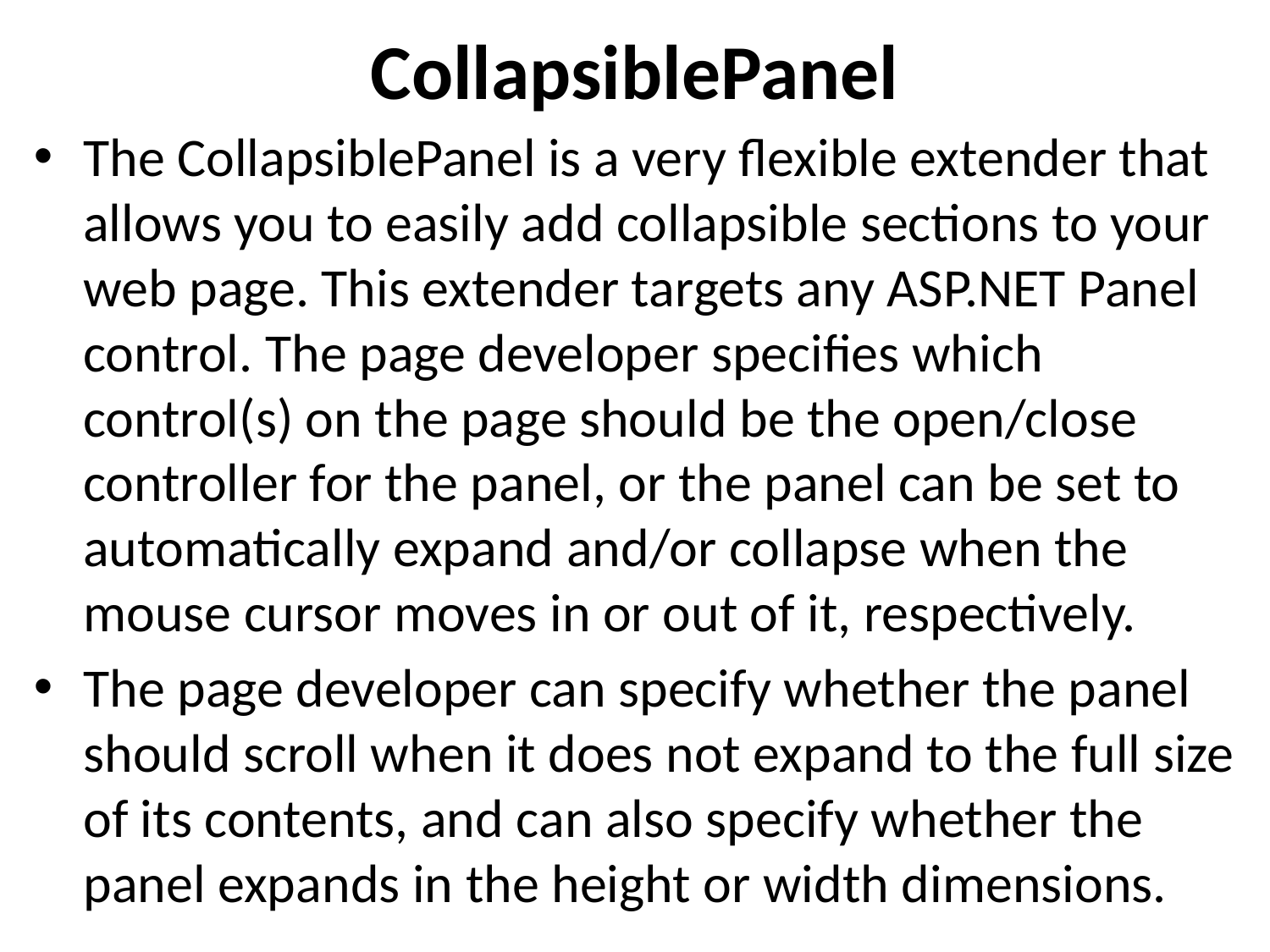

# CollapsiblePanel
The CollapsiblePanel is a very flexible extender that allows you to easily add collapsible sections to your web page. This extender targets any ASP.NET Panel control. The page developer specifies which control(s) on the page should be the open/close controller for the panel, or the panel can be set to automatically expand and/or collapse when the mouse cursor moves in or out of it, respectively.
The page developer can specify whether the panel should scroll when it does not expand to the full size of its contents, and can also specify whether the panel expands in the height or width dimensions.